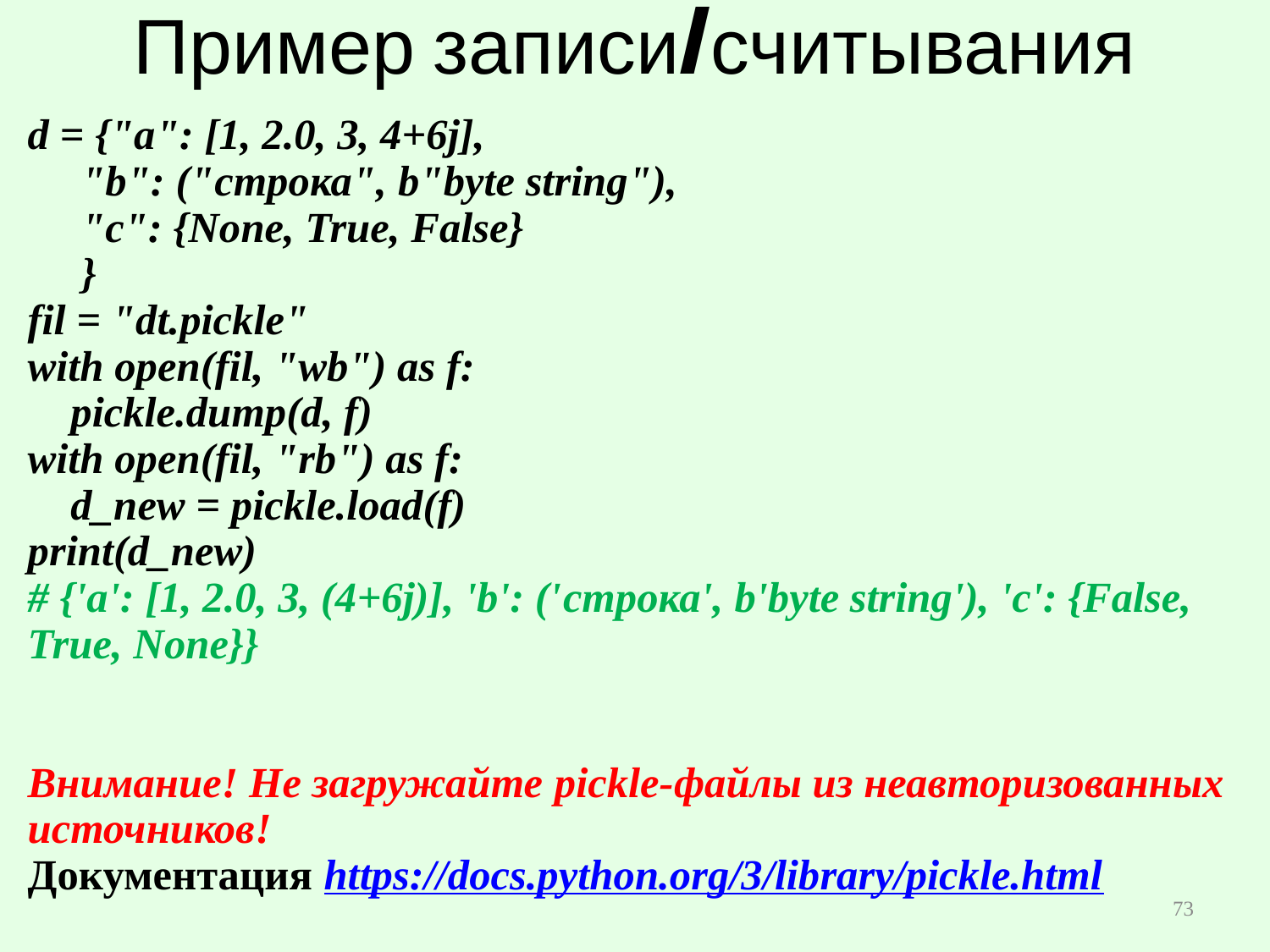

# Пример записи/считывания
d = {"a": [1, 2.0, 3, 4+6j],
     "b": ("строка", b"byte string"),
     "c": {None, True, False}
     }
fil = "dt.pickle"
with open(fil, "wb") as f:
    pickle.dump(d, f)
with open(fil, "rb") as f:
    d_new = pickle.load(f)
print(d_new)
# {'a': [1, 2.0, 3, (4+6j)], 'b': ('строка', b'byte string'), 'c': {False, True, None}}

Внимание! Не загружайте pickle-файлы из неавторизованных источников!
Документация https://docs.python.org/3/library/pickle.html
73